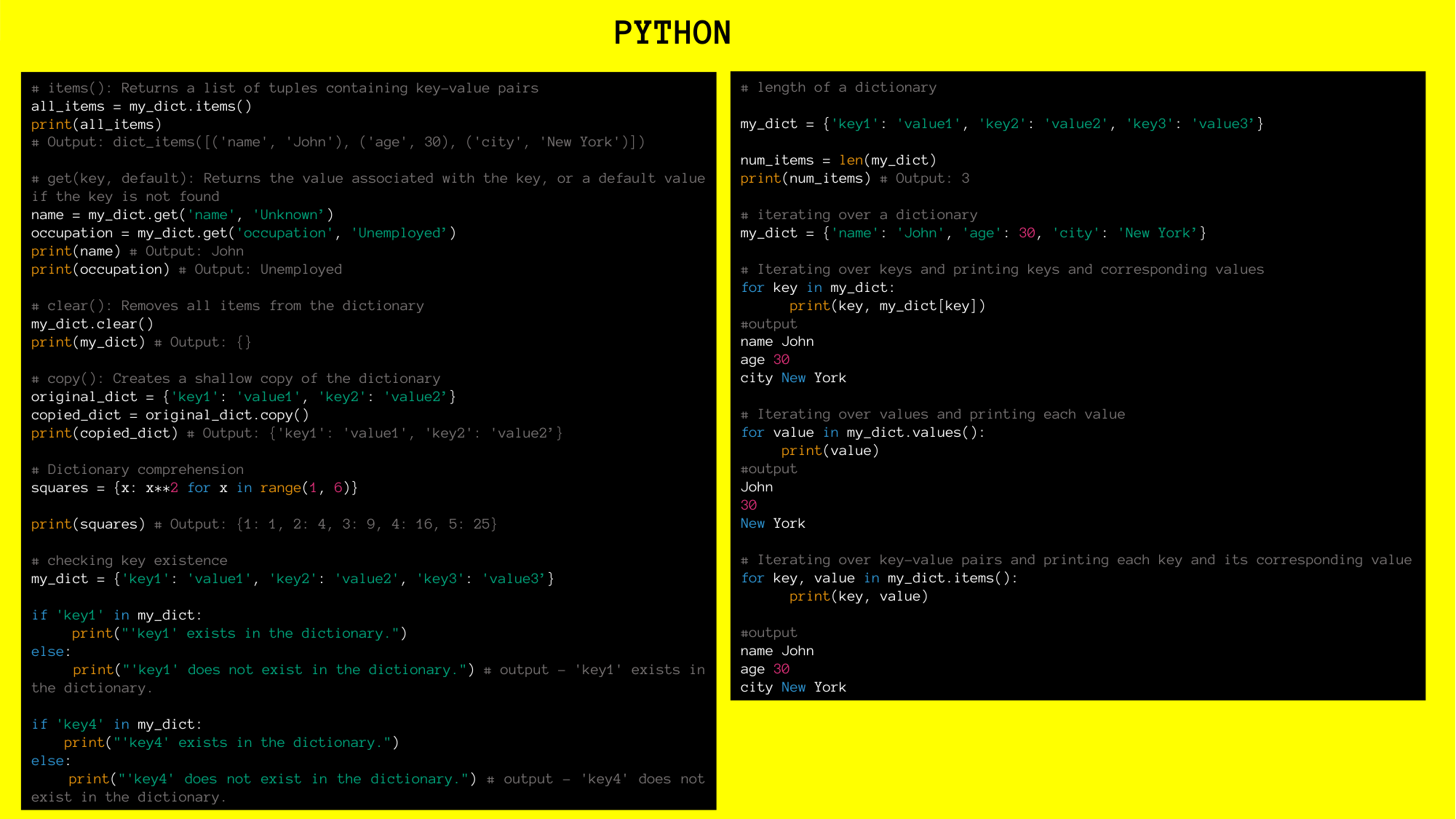

PYTHON

# length of a dictionary

my_dict = {'key1': 'value1', 'key2': 'value2', 'key3': 'value3’}

num_items = len(my_dict)
print(num_items) # Output: 3

# iterating over a dictionary
my_dict = {'name': 'John', 'age': 30, 'city': 'New York’}

# Iterating over keys and printing keys and corresponding values
for key in my_dict:
      print(key, my_dict[key])
#output
name John
age 30
city New York

# Iterating over values and printing each value
for value in my_dict.values():
     print(value)
#output
John
30
New York

# Iterating over key-value pairs and printing each key and its corresponding value
for key, value in my_dict.items():
      print(key, value)

#output
name John
age 30
city New York
# items(): Returns a list of tuples containing key-value pairs
all_items = my_dict.items()
print(all_items)
# Output: dict_items([('name', 'John'), ('age', 30), ('city', 'New York')])

# get(key, default): Returns the value associated with the key, or a default value if the key is not found
name = my_dict.get('name', 'Unknown’)
occupation = my_dict.get('occupation', 'Unemployed’)
print(name) # Output: John
print(occupation) # Output: Unemployed

# clear(): Removes all items from the dictionary
my_dict.clear()
print(my_dict) # Output: {}

# copy(): Creates a shallow copy of the dictionary
original_dict = {'key1': 'value1', 'key2': 'value2’}
copied_dict = original_dict.copy()
print(copied_dict) # Output: {'key1': 'value1', 'key2': 'value2’}

# Dictionary comprehension
squares = {x: x**2 for x in range(1, 6)}

print(squares) # Output: {1: 1, 2: 4, 3: 9, 4: 16, 5: 25}

# checking key existence
my_dict = {'key1': 'value1', 'key2': 'value2', 'key3': 'value3’}

if 'key1' in my_dict:
     print("'key1' exists in the dictionary.")
else:
     print("'key1' does not exist in the dictionary.") # output - 'key1' exists in the dictionary.

if 'key4' in my_dict:
    print("'key4' exists in the dictionary.")
else:
    print("'key4' does not exist in the dictionary.") # output - 'key4' does not exist in the dictionary.